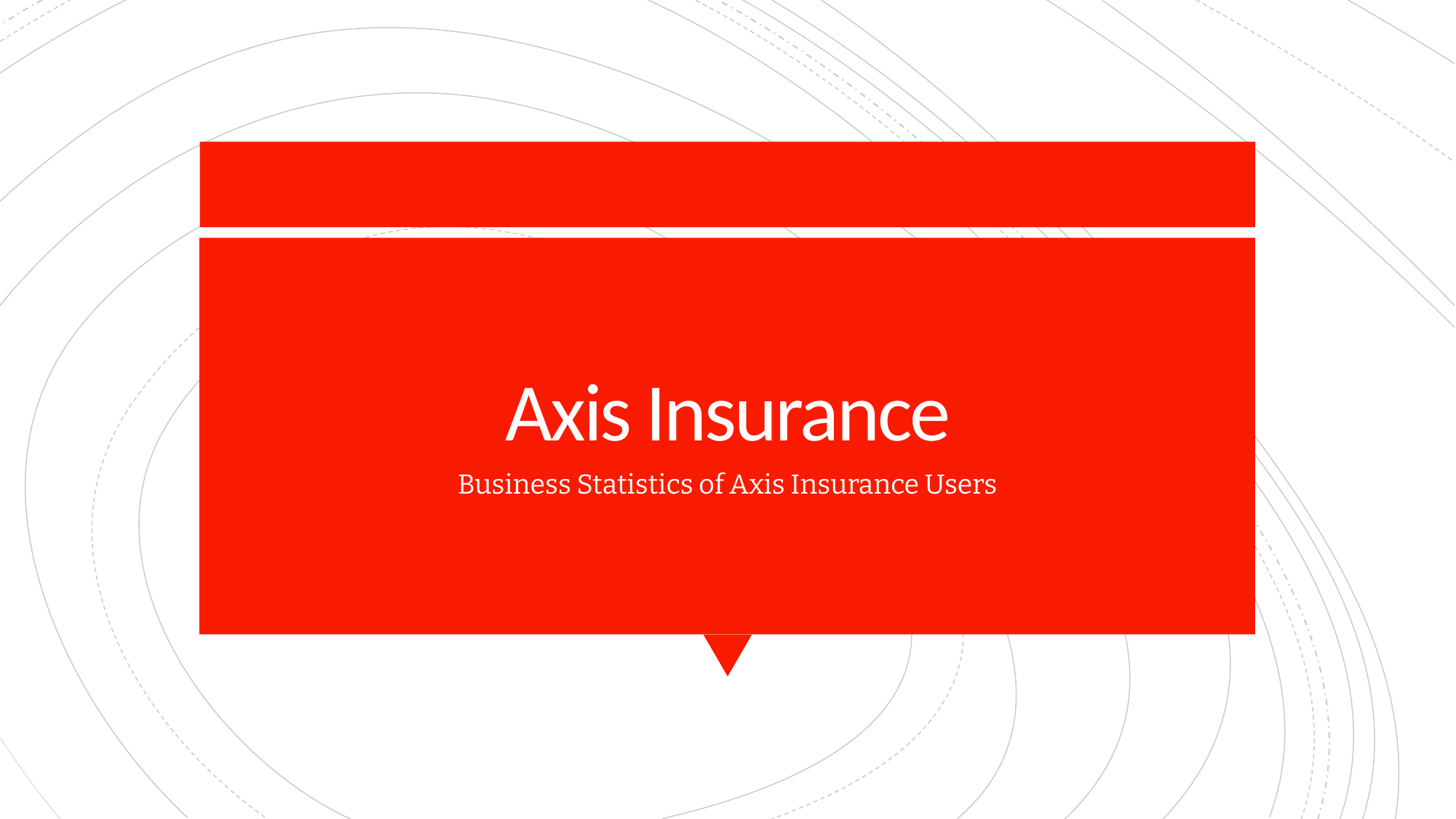

# Axis Insurance
Business Statistics of Axis Insurance Users